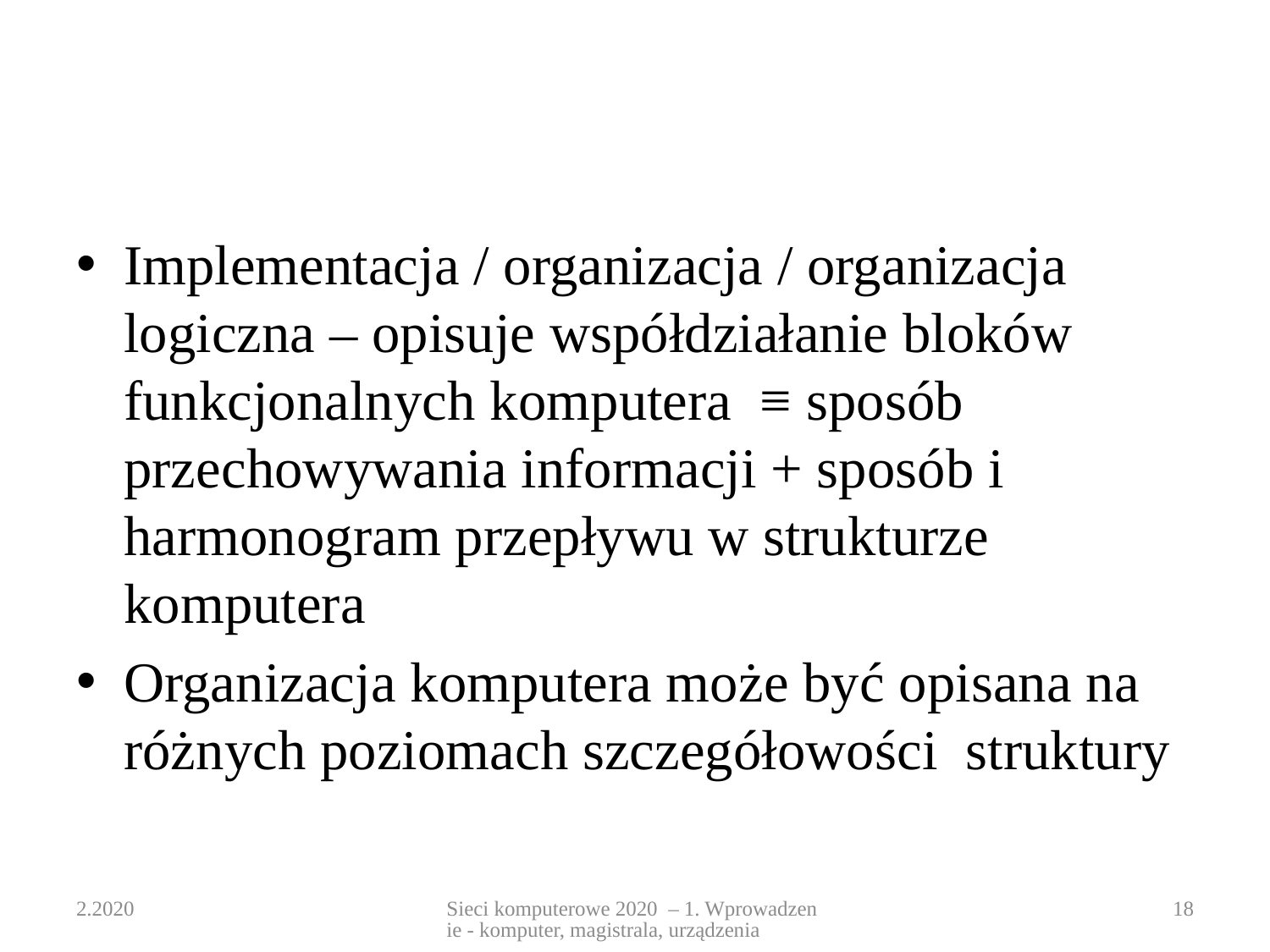

#
Implementacja / organizacja / organizacja logiczna – opisuje współdziałanie bloków funkcjonalnych komputera  ≡ sposób przechowywania informacji + sposób i harmonogram przepływu w strukturze komputera
Organizacja komputera może być opisana na różnych poziomach szczegółowości  struktury

2.2020
Sieci komputerowe 2020  – 1. Wprowadzenie - komputer, magistrala, urządzenia
18